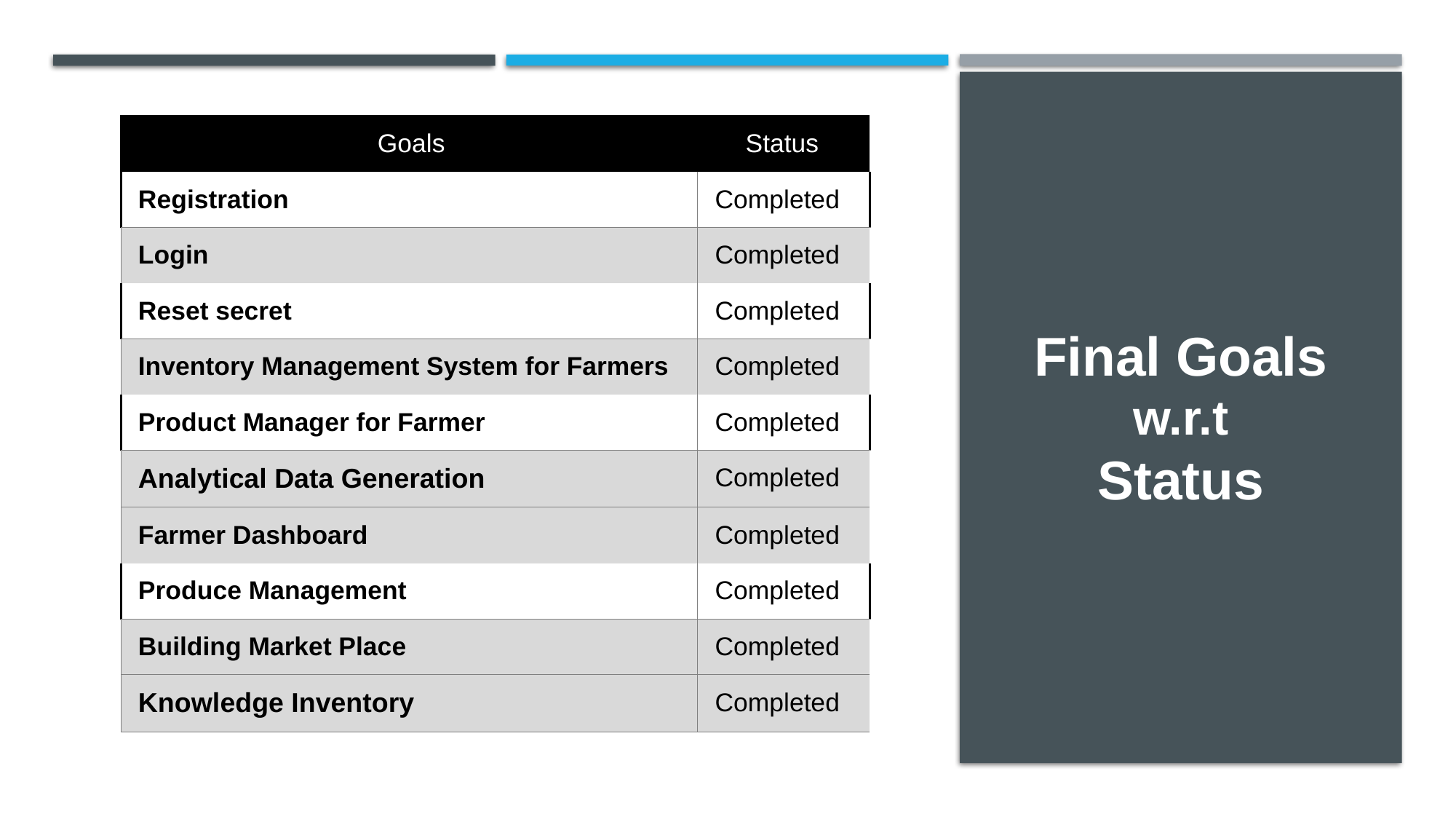

| Goals | Status |
| --- | --- |
| Registration | Completed |
| Login | Completed |
| Reset secret | Completed |
| Inventory Management System for Farmers | Completed |
| Product Manager for Farmer | Completed |
| Analytical Data Generation | Completed |
| Farmer Dashboard | Completed |
| Produce Management​ | Completed |
| Building Market Place​ | Completed |
| Knowledge Inventory | Completed |
# Final Goals w.r.t Status